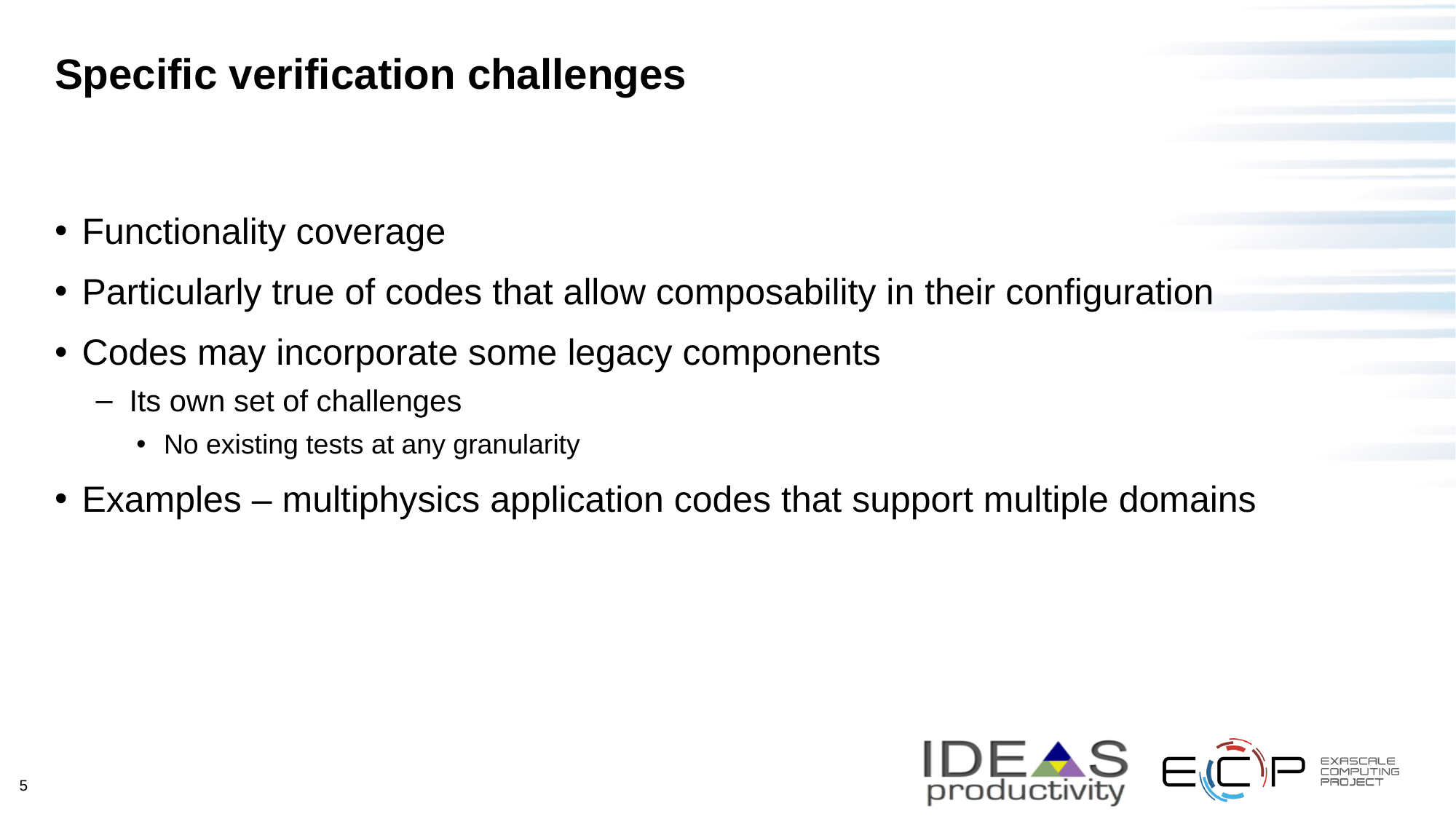

# Specific verification challenges
Functionality coverage
Particularly true of codes that allow composability in their configuration
Codes may incorporate some legacy components
Its own set of challenges
No existing tests at any granularity
Examples – multiphysics application codes that support multiple domains